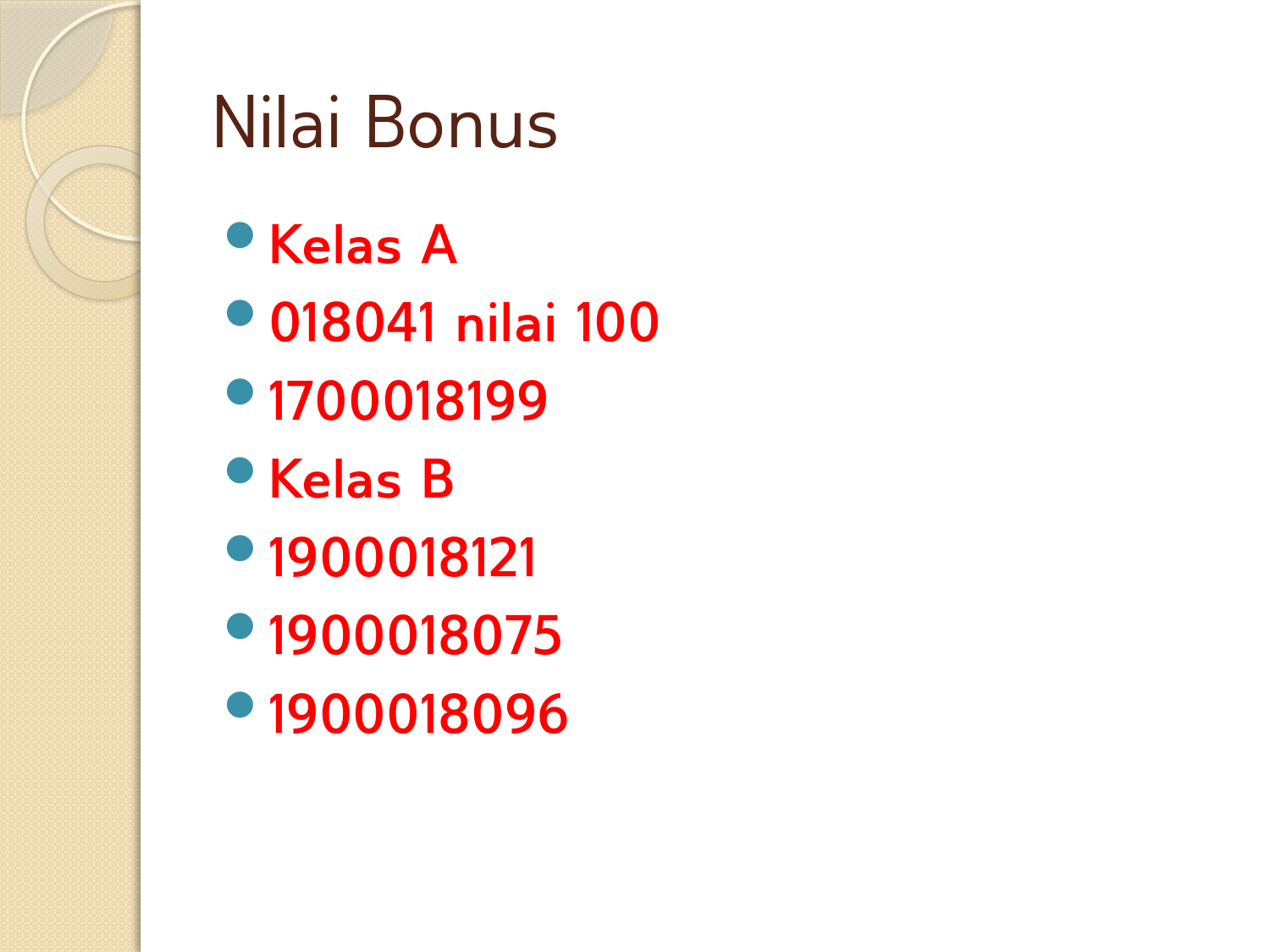

# Nilai Bonus
Kelas A
018041 nilai 100
1700018199
Kelas B
1900018121
1900018075
1900018096